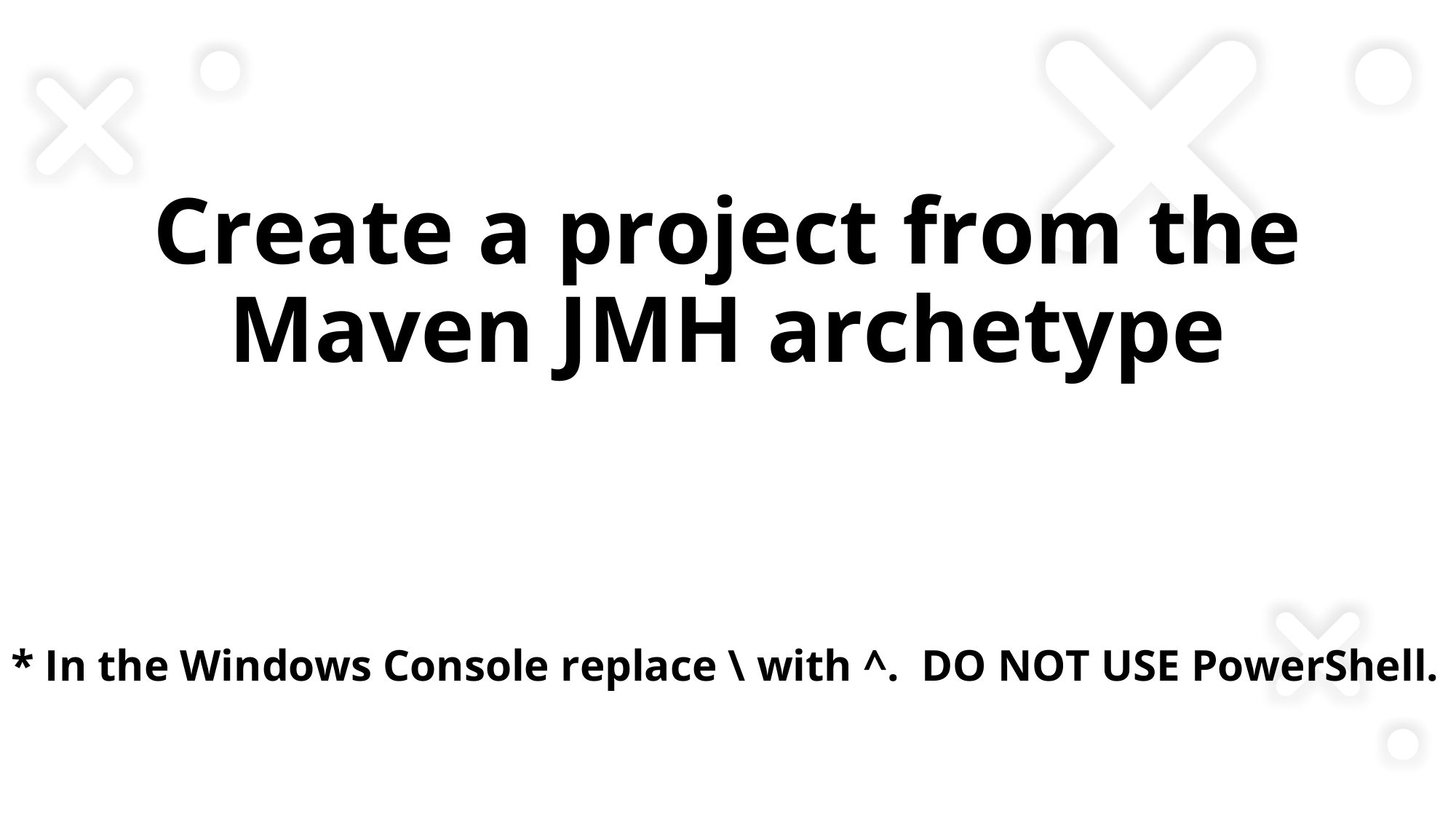

# Create a project from the Maven JMH archetype
* In the Windows Console replace \ with ^.  DO NOT USE PowerShell.